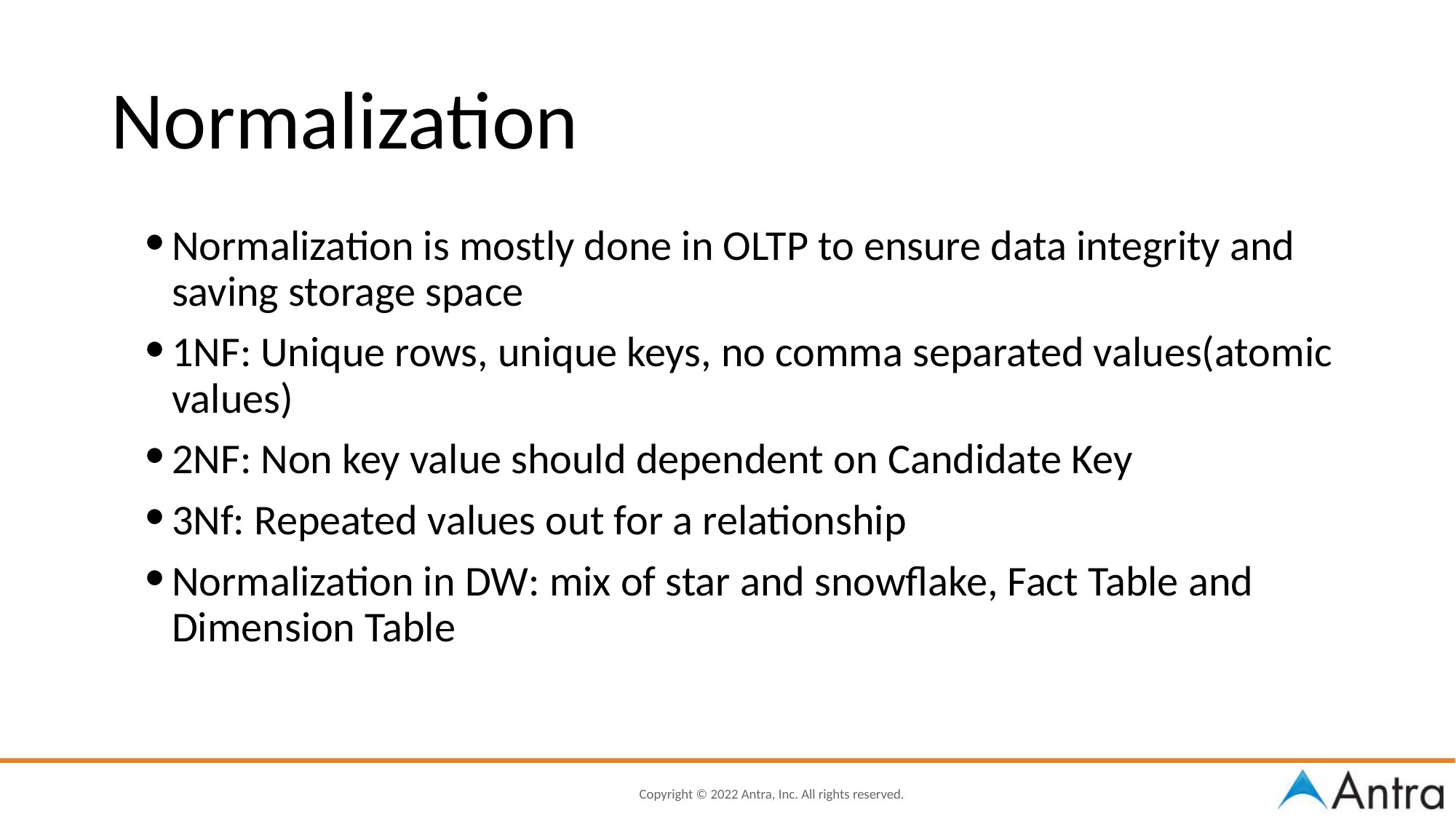

Normalization
Normalization is mostly done in OLTP to ensure data integrity and saving storage space
1NF: Unique rows, unique keys, no comma separated values(atomic values)
2NF: Non key value should dependent on Candidate Key
3Nf: Repeated values out for a relationship
Normalization in DW: mix of star and snowflake, Fact Table and Dimension Table